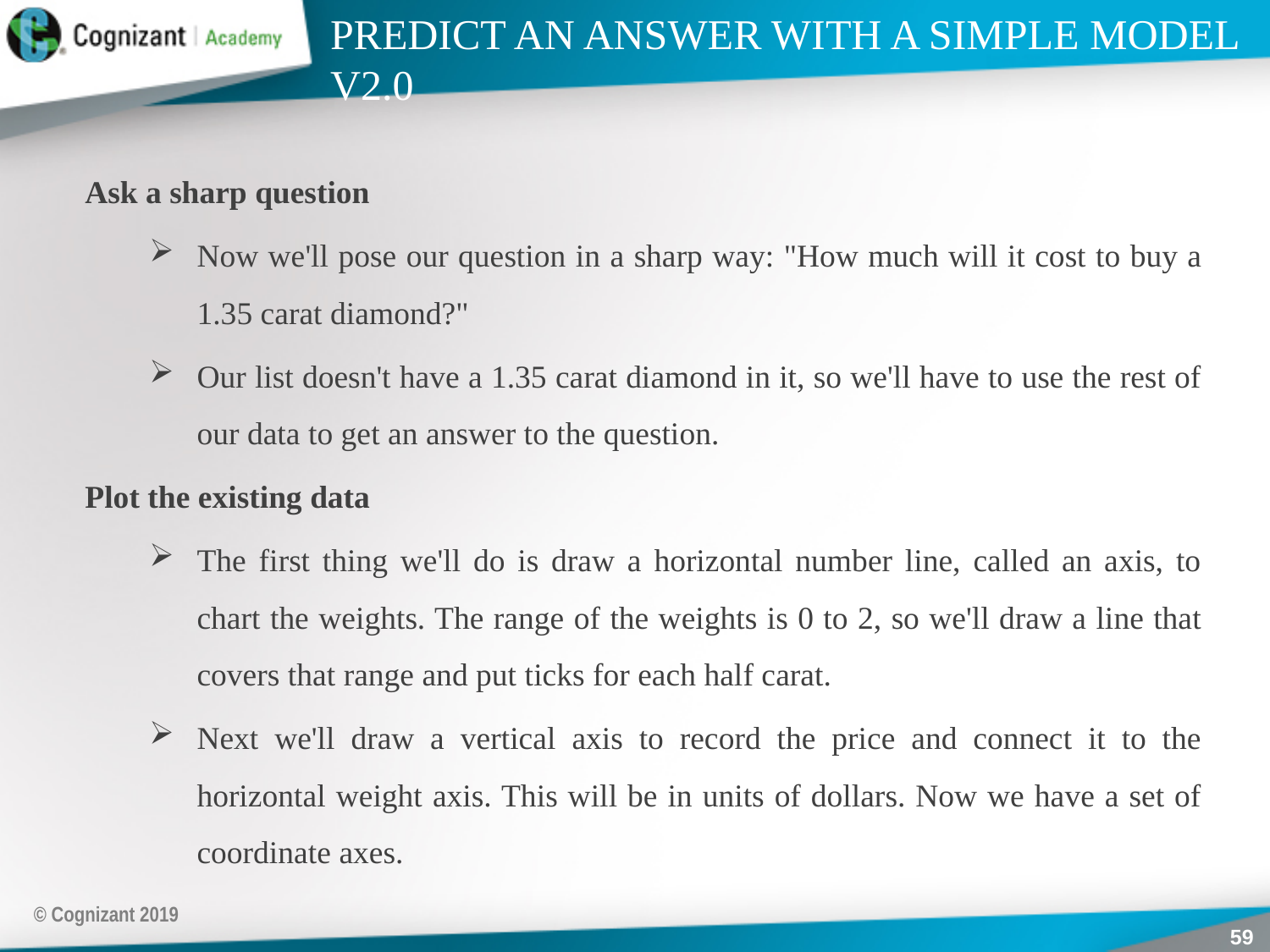

# PREDICT AN ANSWER WITH A SIMPLE MODEL V2.0
Ask a sharp question
Now we'll pose our question in a sharp way: "How much will it cost to buy a 1.35 carat diamond?"
Our list doesn't have a 1.35 carat diamond in it, so we'll have to use the rest of our data to get an answer to the question.
Plot the existing data
The first thing we'll do is draw a horizontal number line, called an axis, to chart the weights. The range of the weights is 0 to 2, so we'll draw a line that covers that range and put ticks for each half carat.
Next we'll draw a vertical axis to record the price and connect it to the horizontal weight axis. This will be in units of dollars. Now we have a set of coordinate axes.

© Cognizant 2019
59